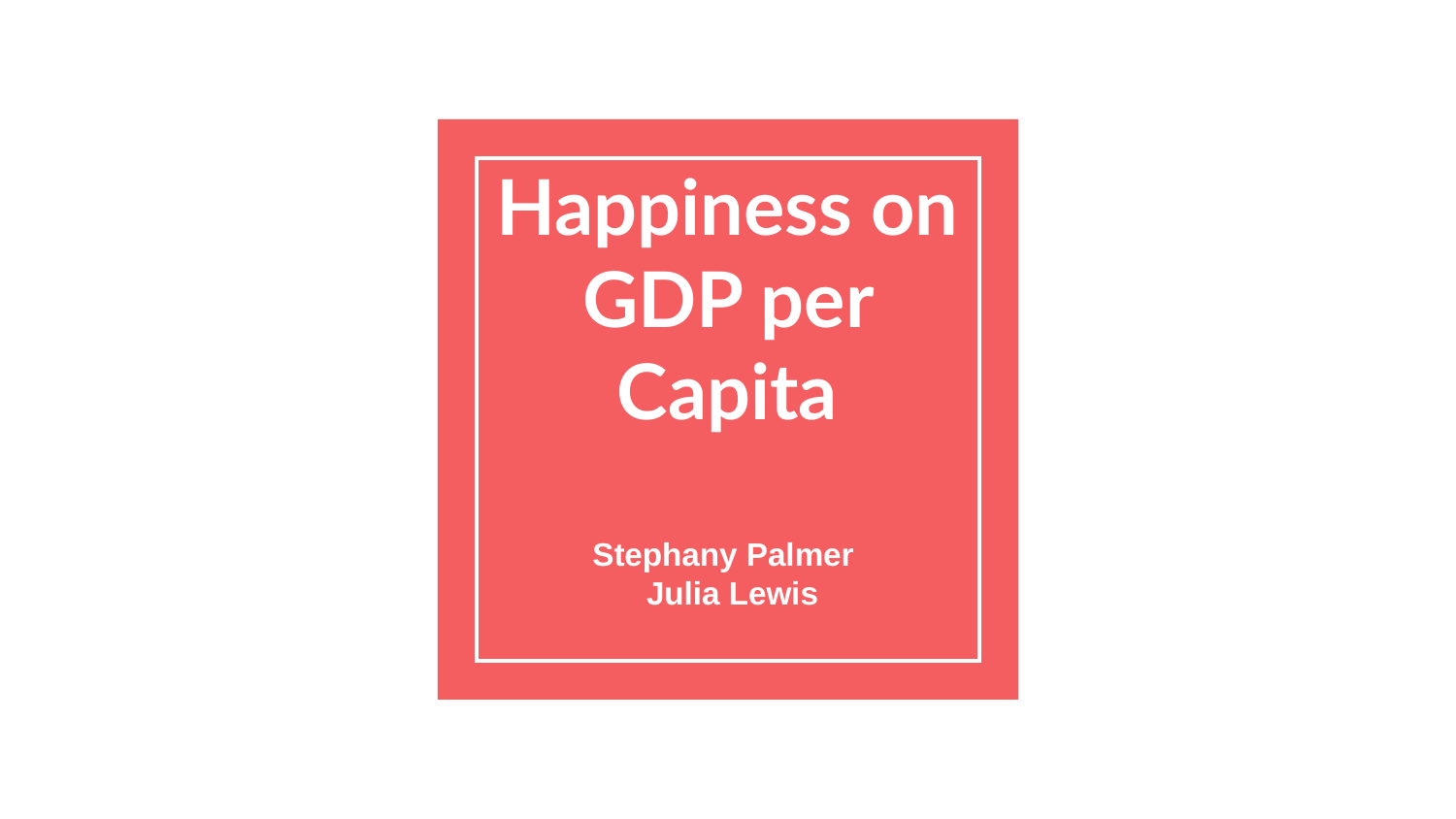

# Happiness on GDP per Capita
Stephany Palmer
 Julia Lewis